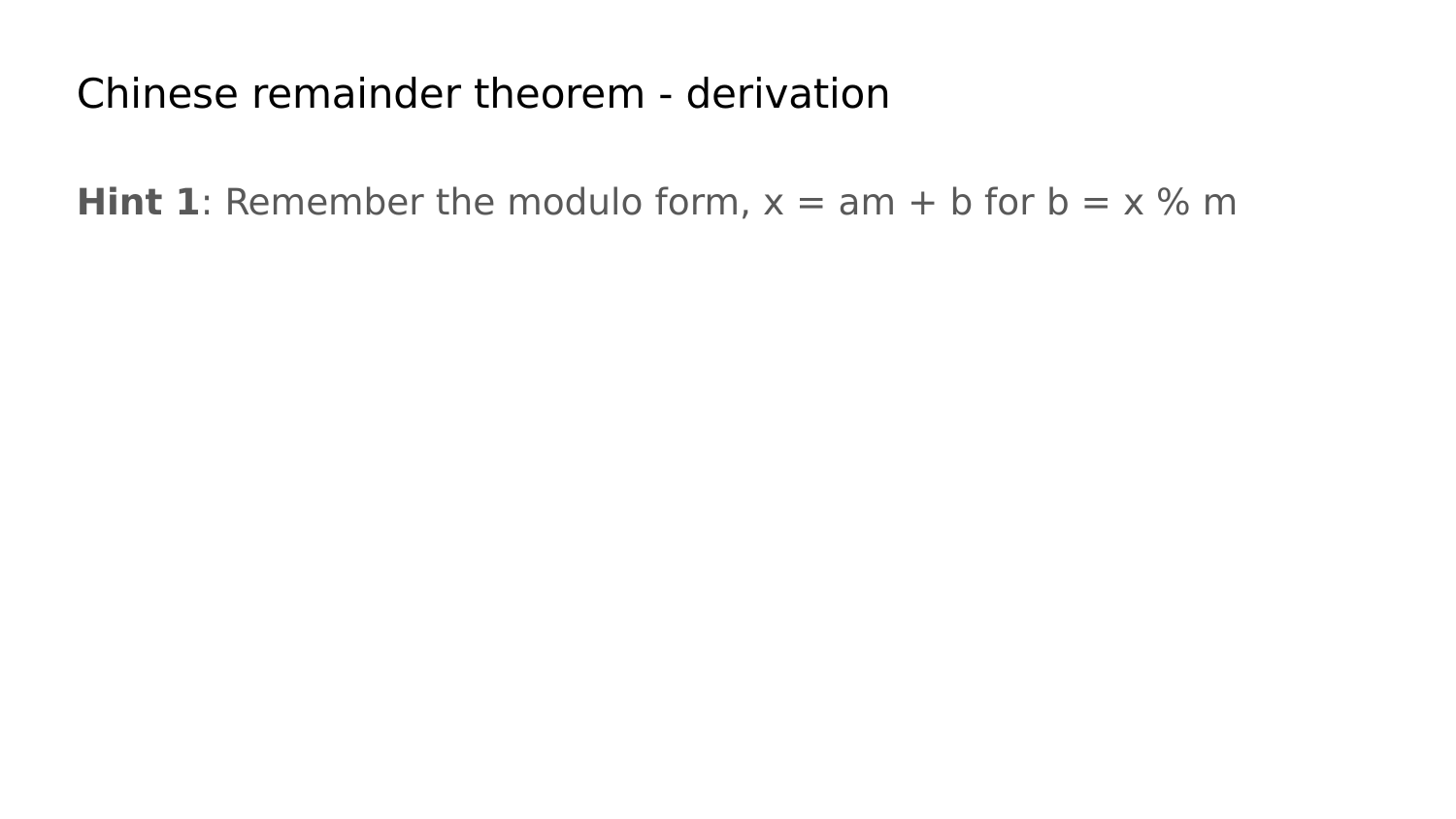

# Chinese remainder theorem - derivation
Hint 1: Remember the modulo form, x = am + b for b = x % m